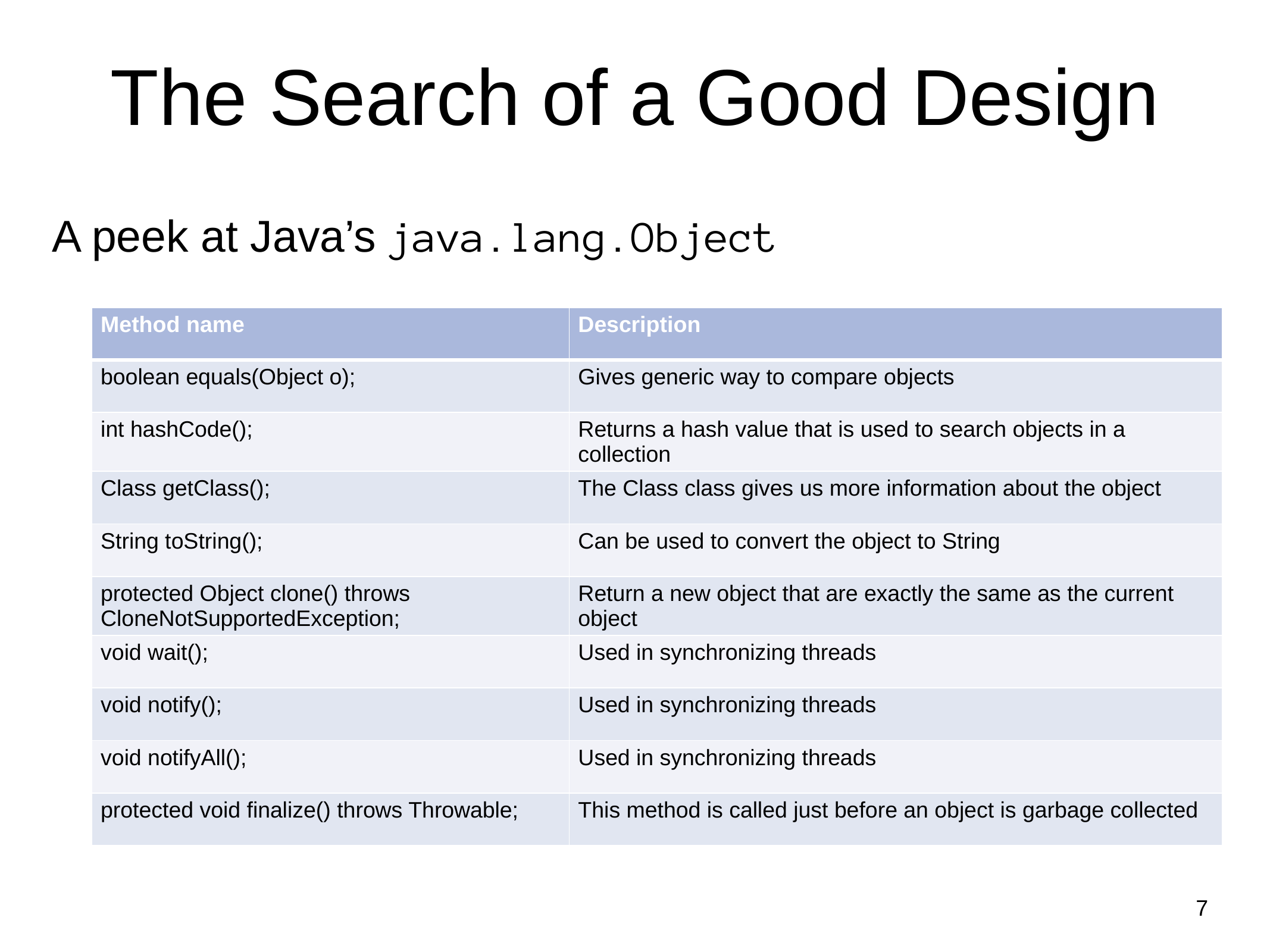

# The Search of a Good Design
A peek at Java’s java.lang.Object
| Method name | Description |
| --- | --- |
| boolean equals(Object o); | Gives generic way to compare objects |
| int hashCode(); | Returns a hash value that is used to search objects in a collection |
| Class getClass(); | The Class class gives us more information about the object |
| String toString(); | Can be used to convert the object to String |
| protected Object clone() throws CloneNotSupportedException; | Return a new object that are exactly the same as the current object |
| void wait(); | Used in synchronizing threads |
| void notify(); | Used in synchronizing threads |
| void notifyAll(); | Used in synchronizing threads |
| protected void finalize() throws Throwable; | This method is called just before an object is garbage collected |
7